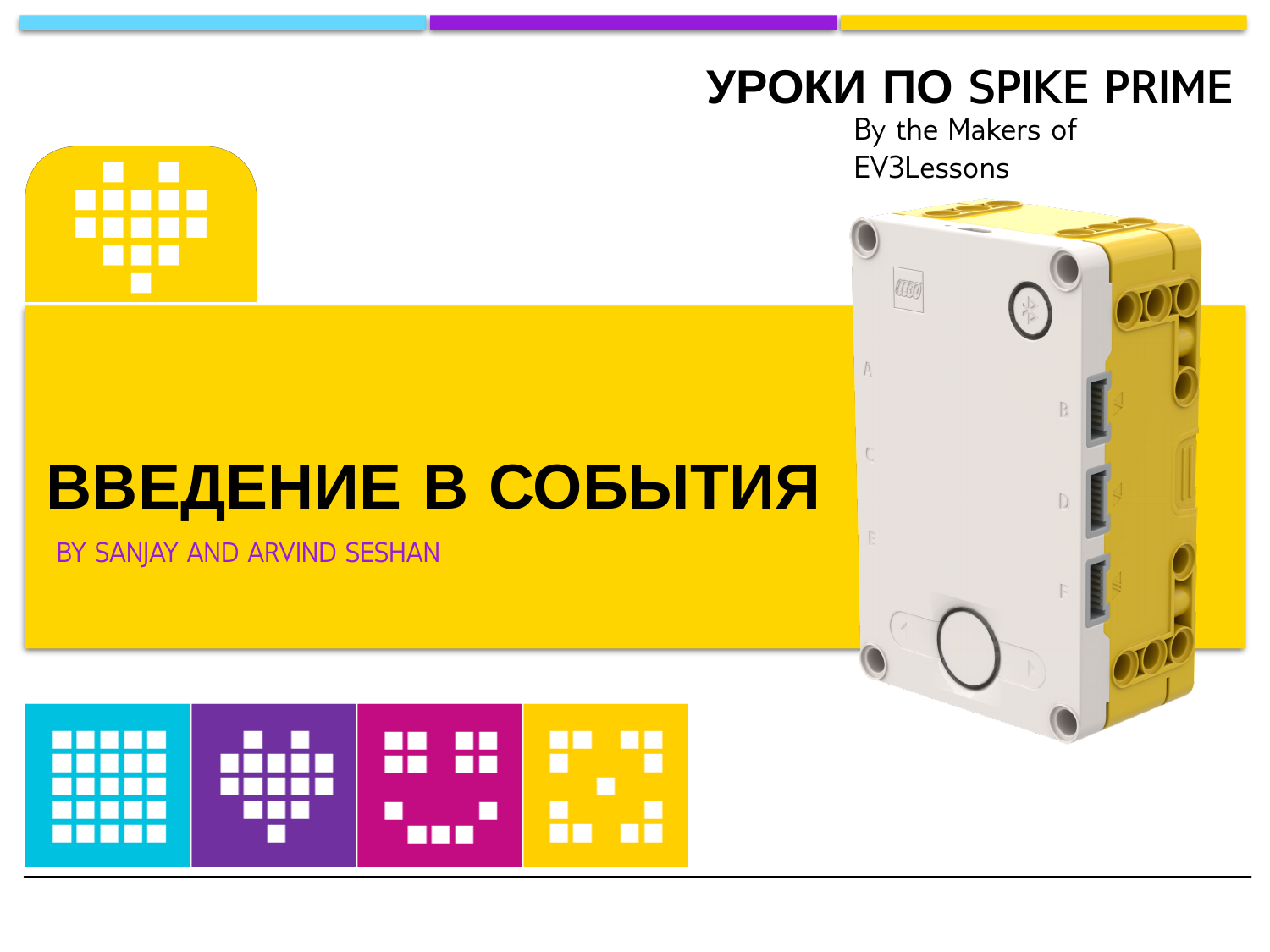

By the Makers of EV3Lessons

# ВВЕДЕНИЕ В СОБЫТИЯ
By sanjay and Arvind Seshan